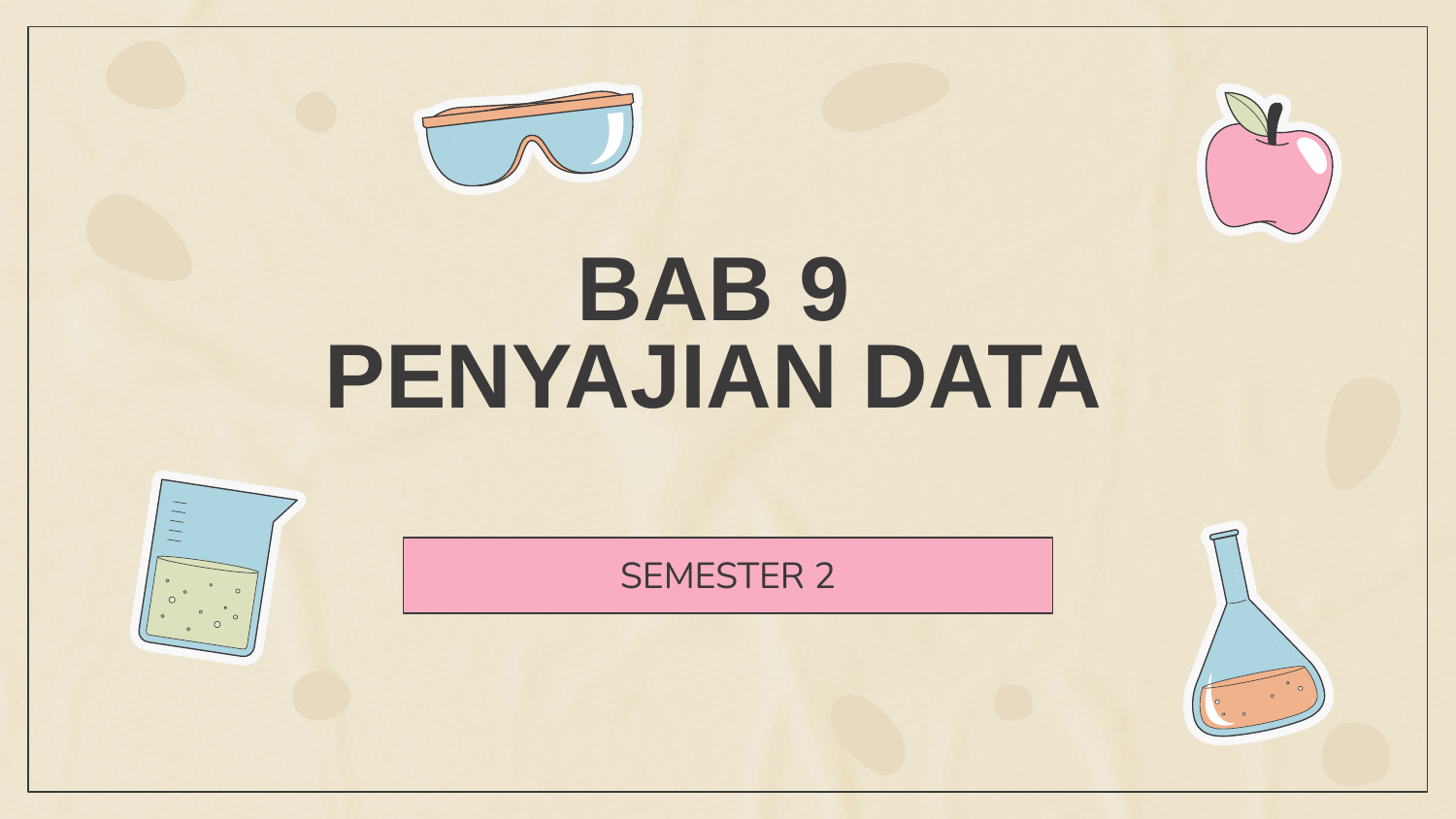

# BAB 9 PENYAJIAN DATA

SEMESTER 2